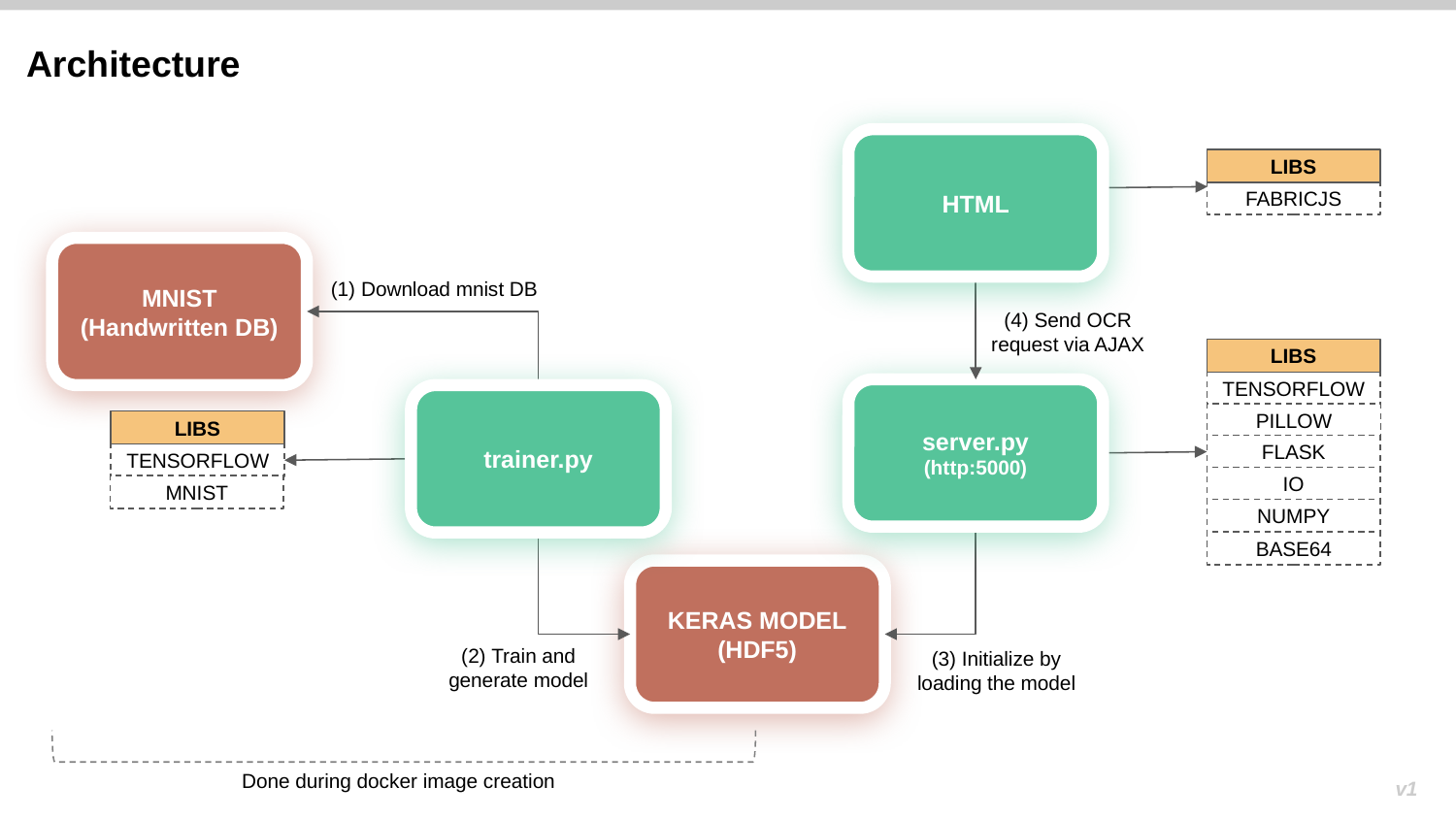

Architecture
HTML
LIBS
FABRICJS
MNIST
(Handwritten DB)
(1) Download mnist DB
(4) Send OCR request via AJAX
LIBS
TENSORFLOW
PILLOW
FLASK
IO
NUMPY
BASE64
server.py
(http:5000)
trainer.py

LIBS
TENSORFLOW
MNIST
KERAS MODEL
(HDF5)
(2) Train and generate model
(3) Initialize by loading the model
Done during docker image creation
v1